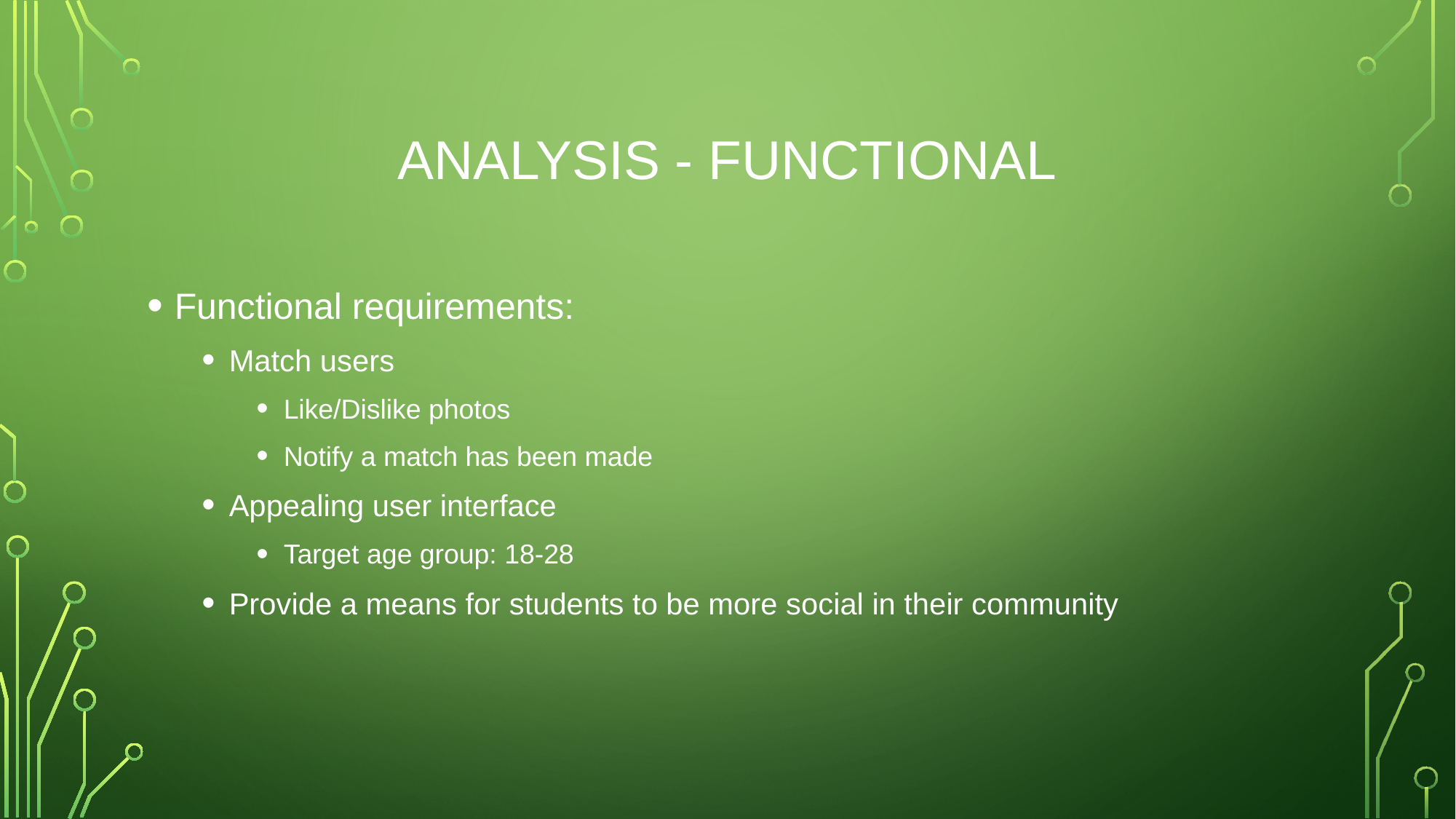

# Analysis - functional
Functional requirements:
Match users
Like/Dislike photos
Notify a match has been made
Appealing user interface
Target age group: 18-28
Provide a means for students to be more social in their community